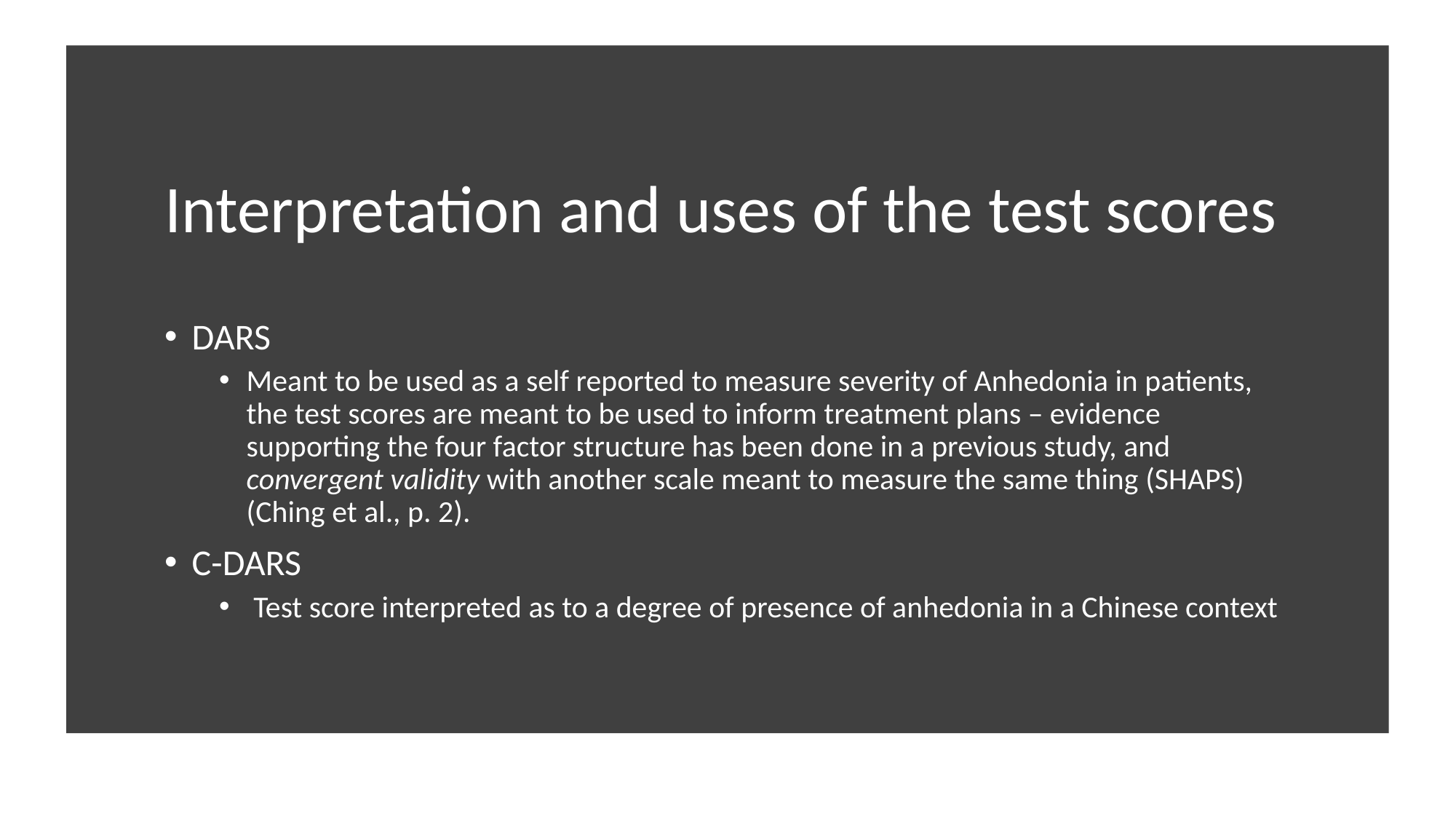

# Interpretation and uses of the test scores
DARS
Meant to be used as a self reported to measure severity of Anhedonia in patients, the test scores are meant to be used to inform treatment plans – evidence supporting the four factor structure has been done in a previous study, and convergent validity with another scale meant to measure the same thing (SHAPS) (Ching et al., p. 2).
C-DARS
 Test score interpreted as to a degree of presence of anhedonia in a Chinese context